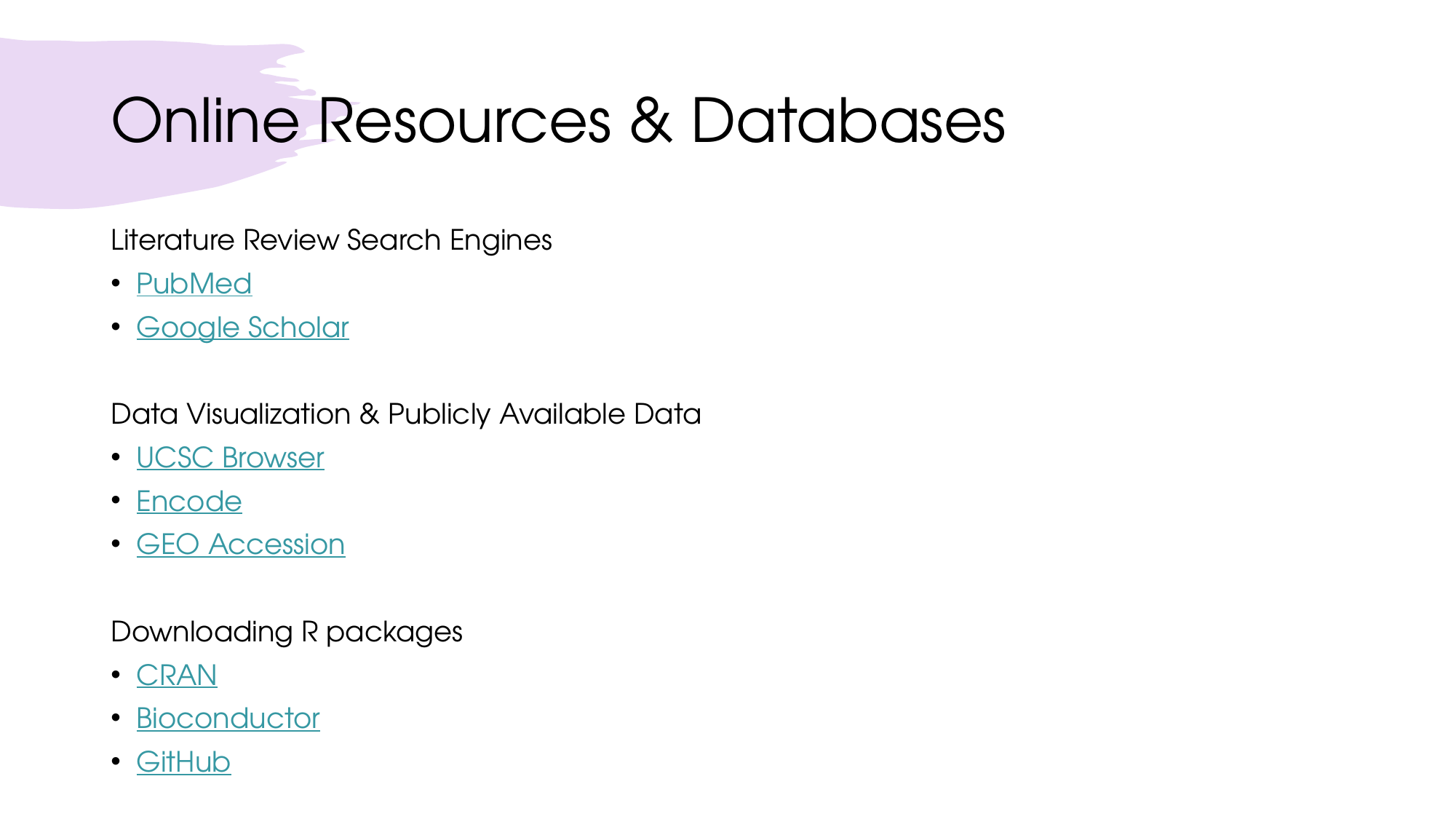

# Online Resources & Databases
Literature Review Search Engines
PubMed
Google Scholar

Data Visualization & Publicly Available Data
UCSC Browser
Encode
GEO Accession

Downloading R packages
CRAN
Bioconductor
GitHub